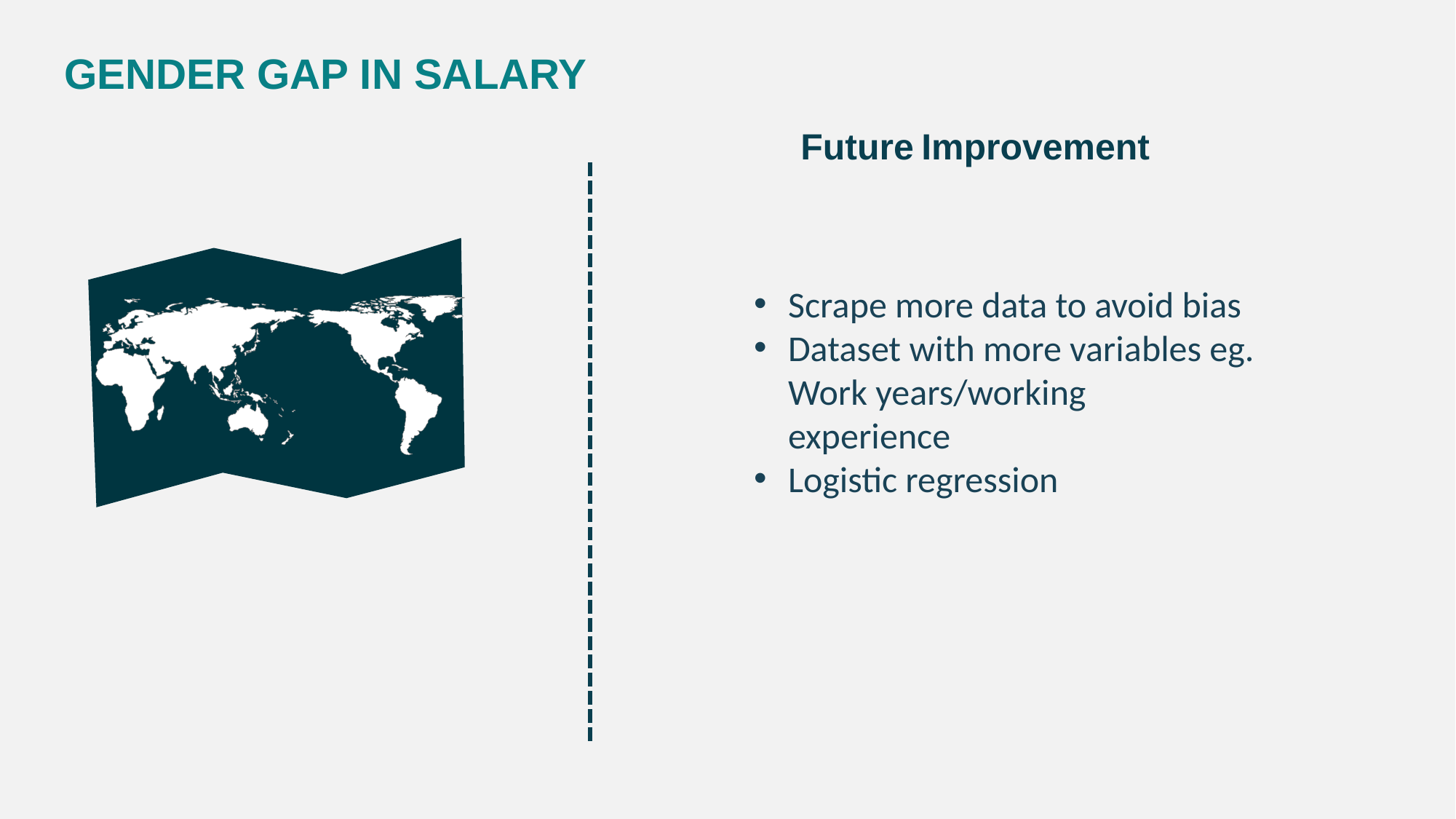

GENDER GAP IN SALARY
Future Improvement

Scrape more data to avoid bias
Dataset with more variables eg. Work years/working experience
Logistic regression